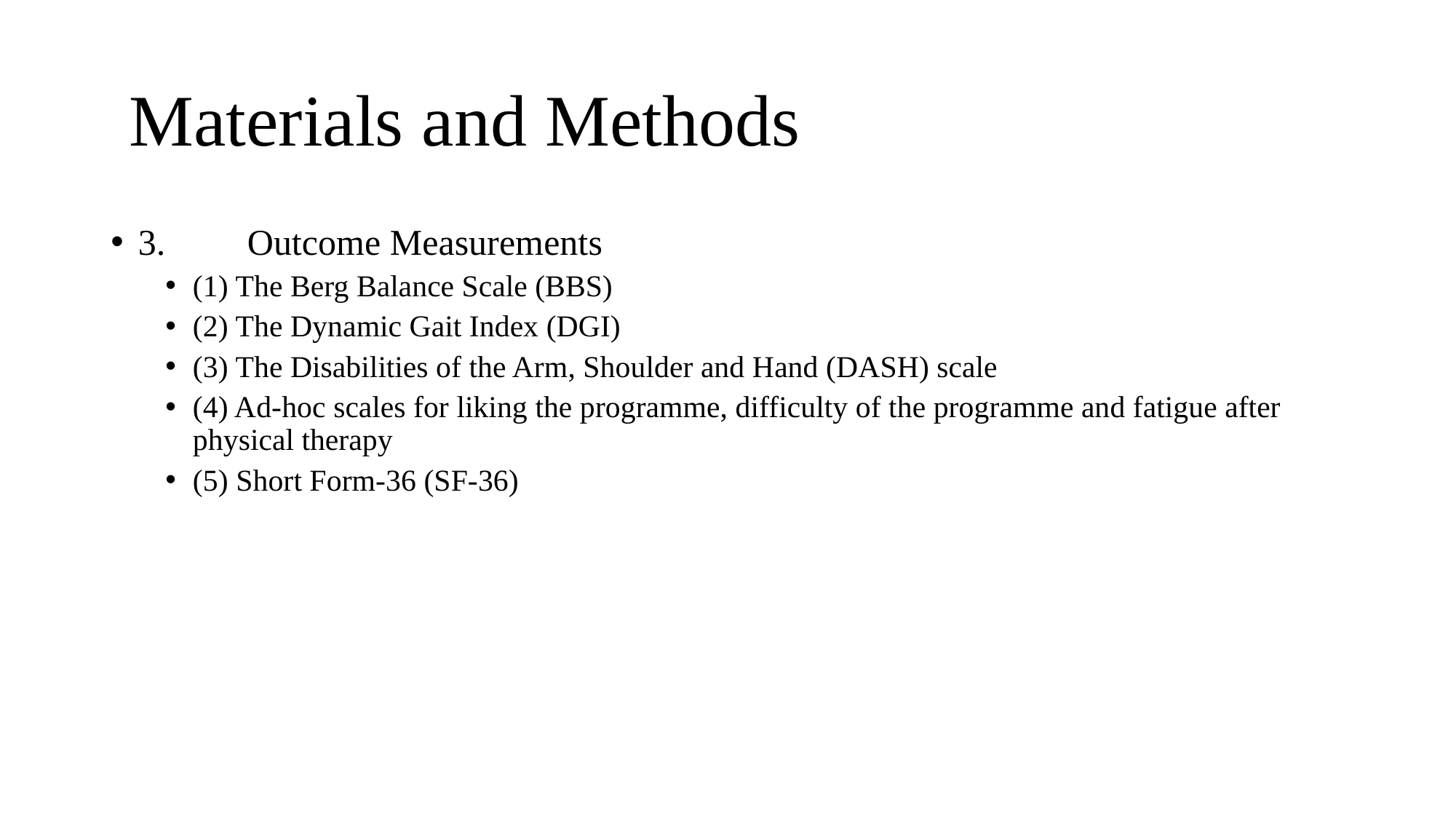

# Materials and Methods
3.	Outcome Measurements
(1) The Berg Balance Scale (BBS)
(2) The Dynamic Gait Index (DGI)
(3) The Disabilities of the Arm, Shoulder and Hand (DASH) scale
(4) Ad-hoc scales for liking the programme, difficulty of the programme and fatigue after physical therapy
(5) Short Form-36 (SF-36)